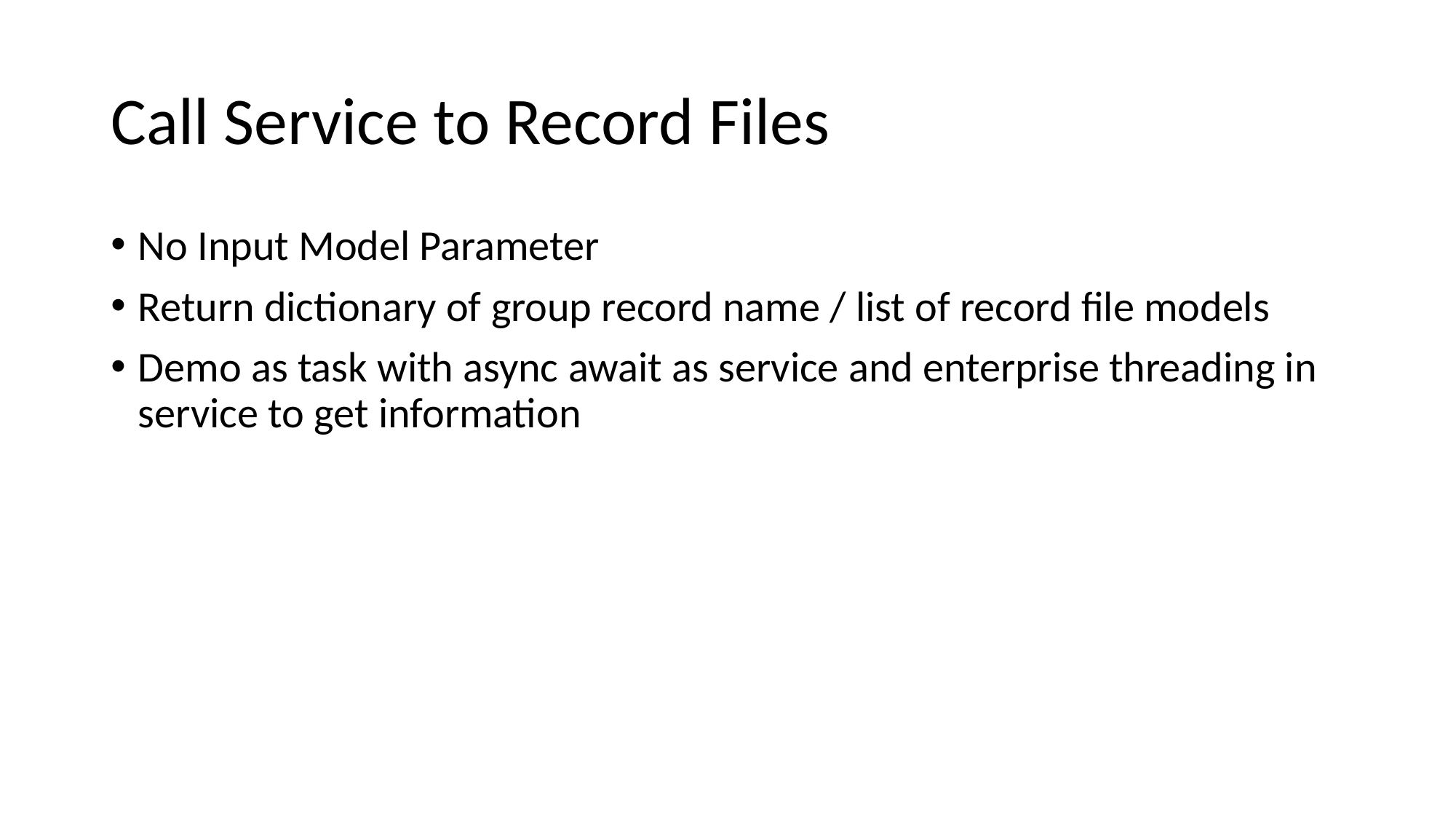

# Call Service to Record Files
No Input Model Parameter
Return dictionary of group record name / list of record file models
Demo as task with async await as service and enterprise threading in service to get information